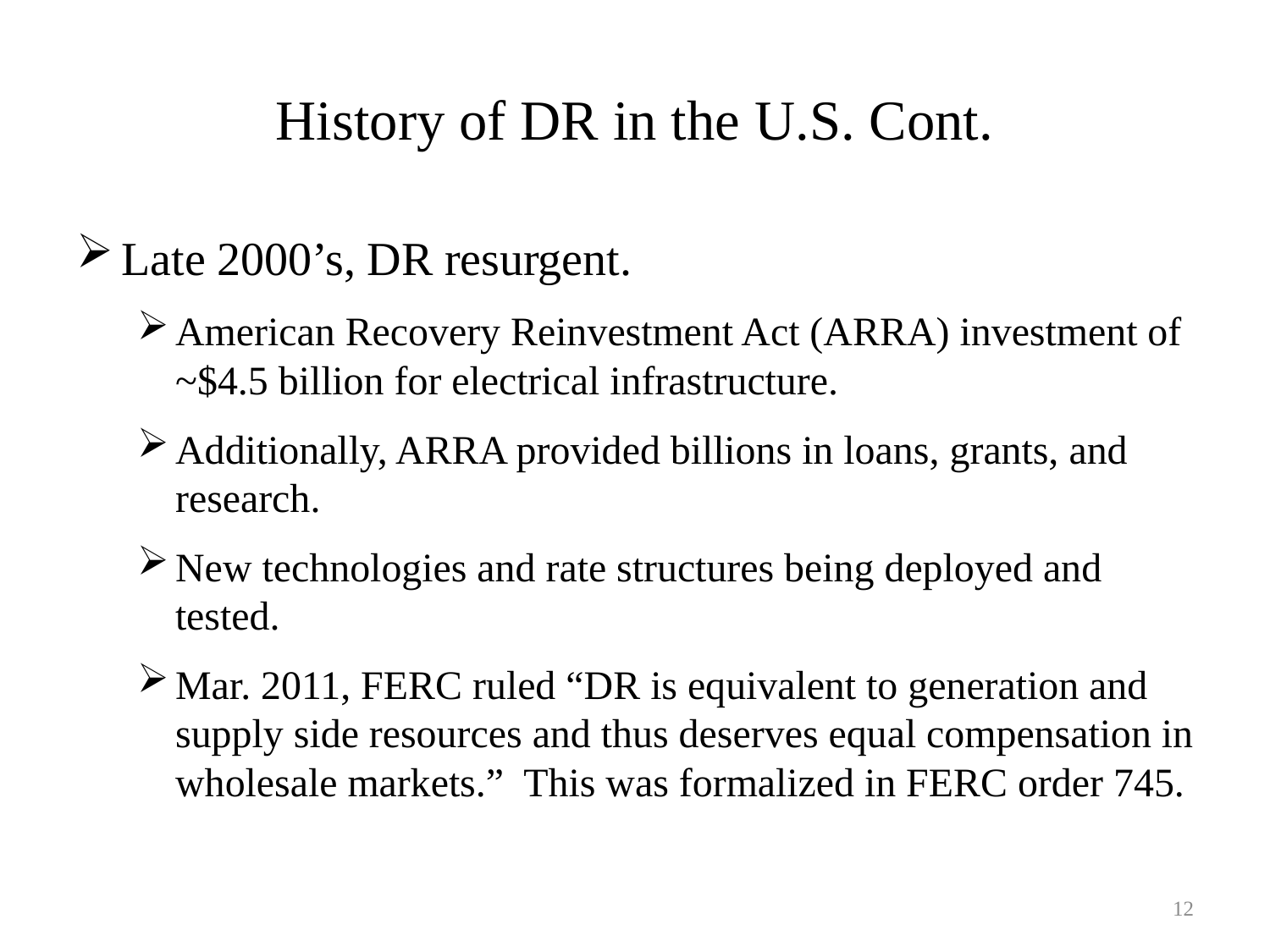

# History of DR in the U.S. Cont.
Late 2000’s, DR resurgent.
American Recovery Reinvestment Act (ARRA) investment of ~$4.5 billion for electrical infrastructure.
Additionally, ARRA provided billions in loans, grants, and research.
New technologies and rate structures being deployed and tested.
Mar. 2011, FERC ruled “DR is equivalent to generation and supply side resources and thus deserves equal compensation in wholesale markets.”  This was formalized in FERC order 745.
12